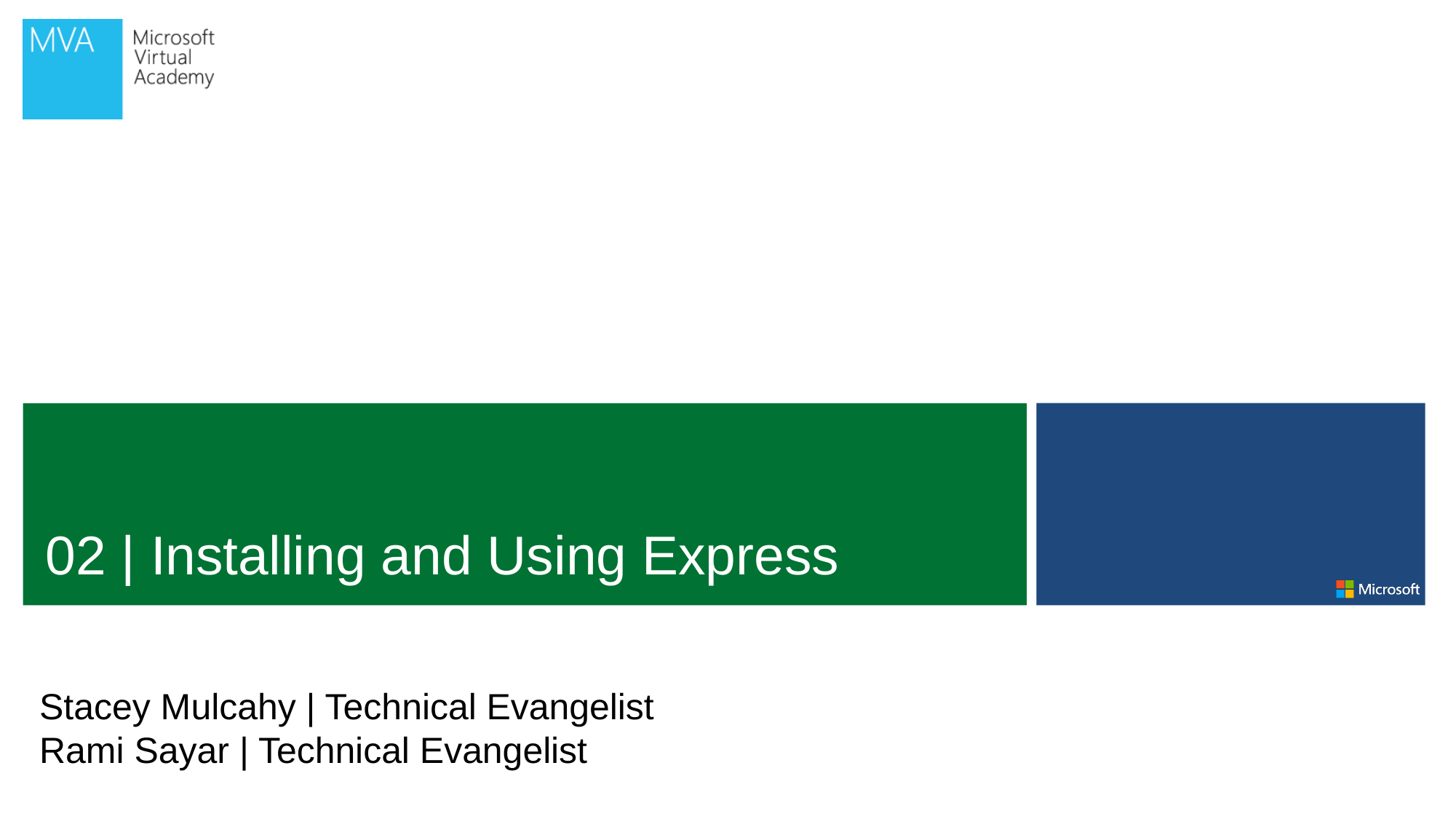

02 | Installing and Using Express
Stacey Mulcahy | Technical Evangelist
Rami Sayar | Technical Evangelist